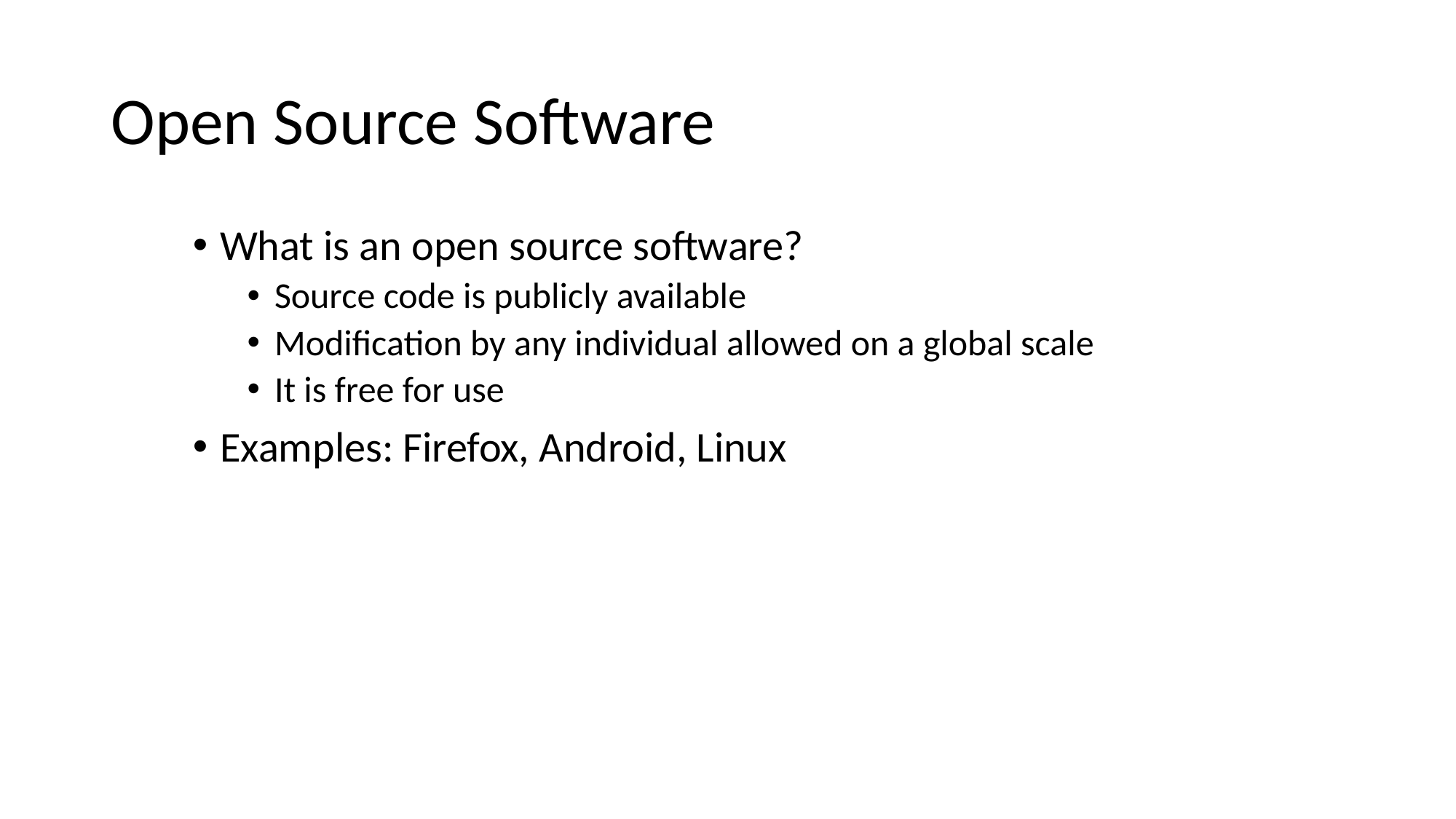

# Open Source Software
What is an open source software?
Source code is publicly available
Modification by any individual allowed on a global scale
It is free for use
Examples: Firefox, Android, Linux